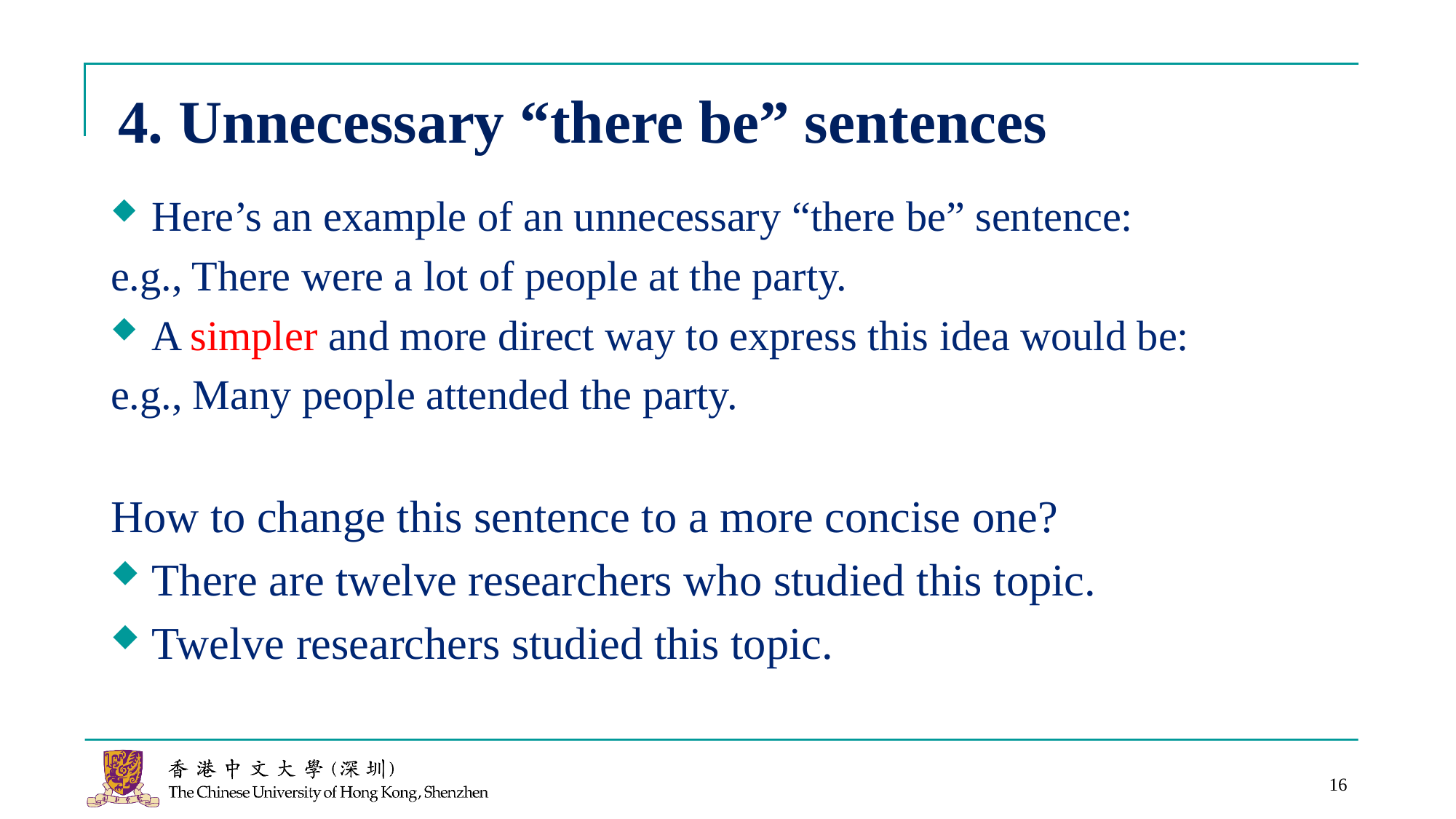

# 4. Unnecessary “there be” sentences
Here’s an example of an unnecessary “there be” sentence:
e.g., There were a lot of people at the party.
A simpler and more direct way to express this idea would be:
e.g., Many people attended the party.

How to change this sentence to a more concise one?
There are twelve researchers who studied this topic.
Twelve researchers studied this topic.

16